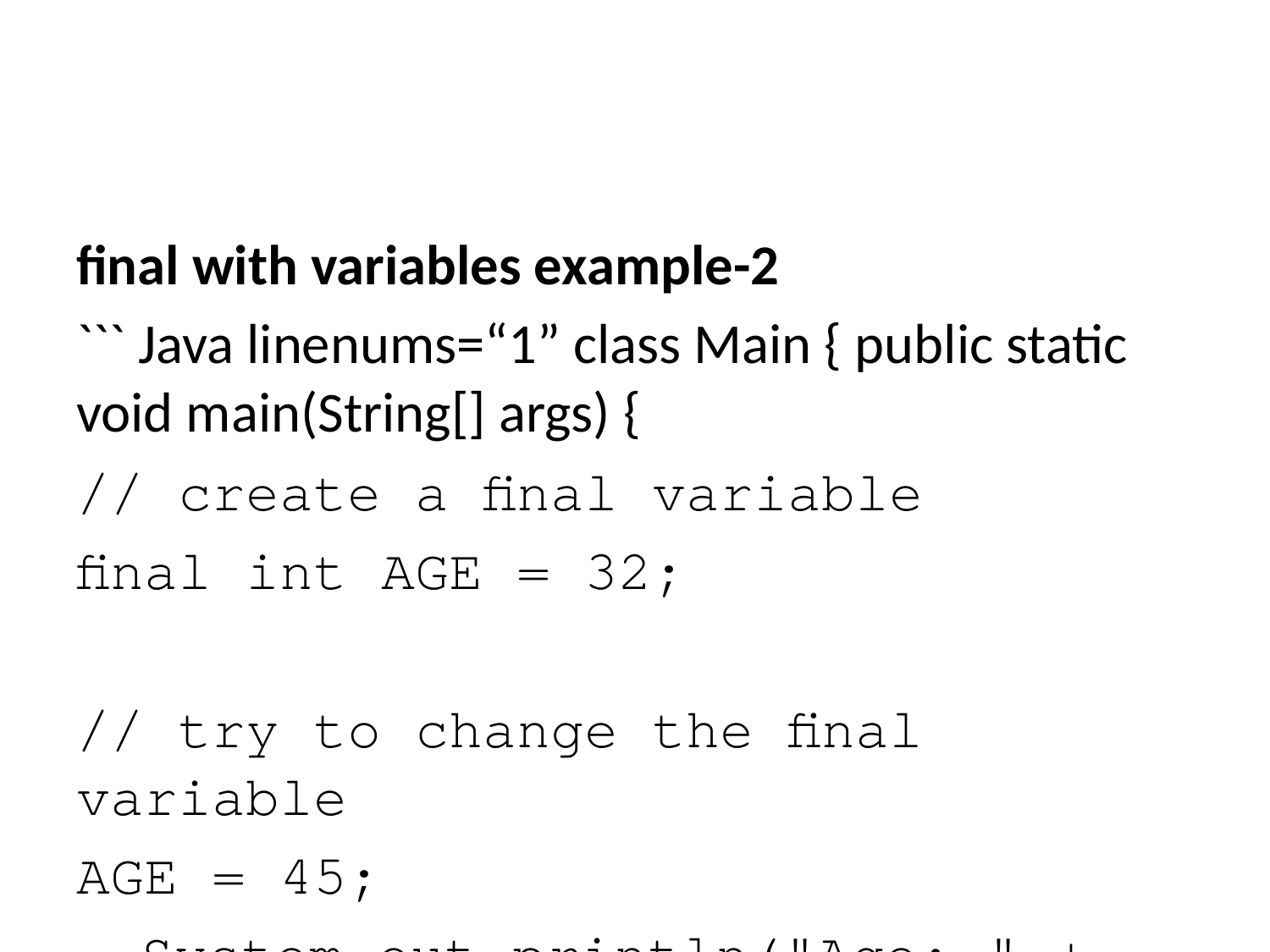

final with variables example-2
``` Java linenums=“1” class Main { public static void main(String[] args) {
// create a final variable
final int AGE = 32;

// try to change the final variable
AGE = 45;
System.out.println("Age: " + AGE);
} }

---

### **final** with variables recommendation

- It is recommended to use uppercase to declare final variables in Java.

---

### **final** with methods

- When a method defined with the final keyword,
  - it does not allow it to override.
- The final method extends to the child class,
  - but the child class can not override or re-define it.
- It must be used as it has implemented in the parent class.

---

### **final** with methods example-1

``` Java linenums="1"
class ParentClass{

    int num = 10;

    final void showData() {
        System.out.println("Inside ParentClass showData() method");
        System.out.println("num = " + num);
    }

}